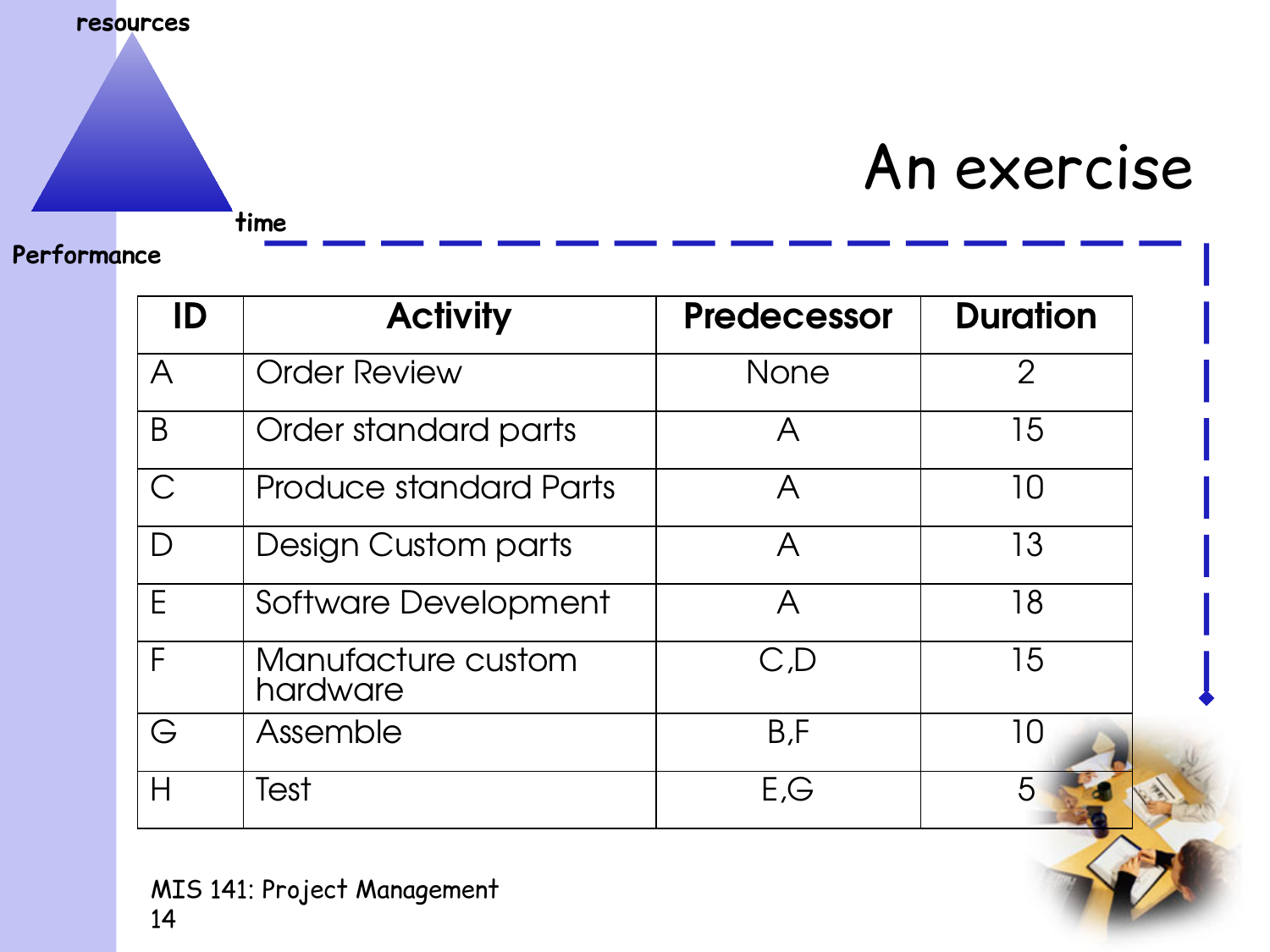

# An exercise
| ID | Activity | Predecessor | Duration |
| --- | --- | --- | --- |
| A | Order Review | None | 2 |
| B | Order standard parts | A | 15 |
| C | Produce standard Parts | A | 10 |
| D | Design Custom parts | A | 13 |
| E | Software Development | A | 18 |
| F | Manufacture custom hardware | C,D | 15 |
| G | Assemble | B,F | 10 |
| H | Test | E,G | 5 |
MIS 141: Project Management
14